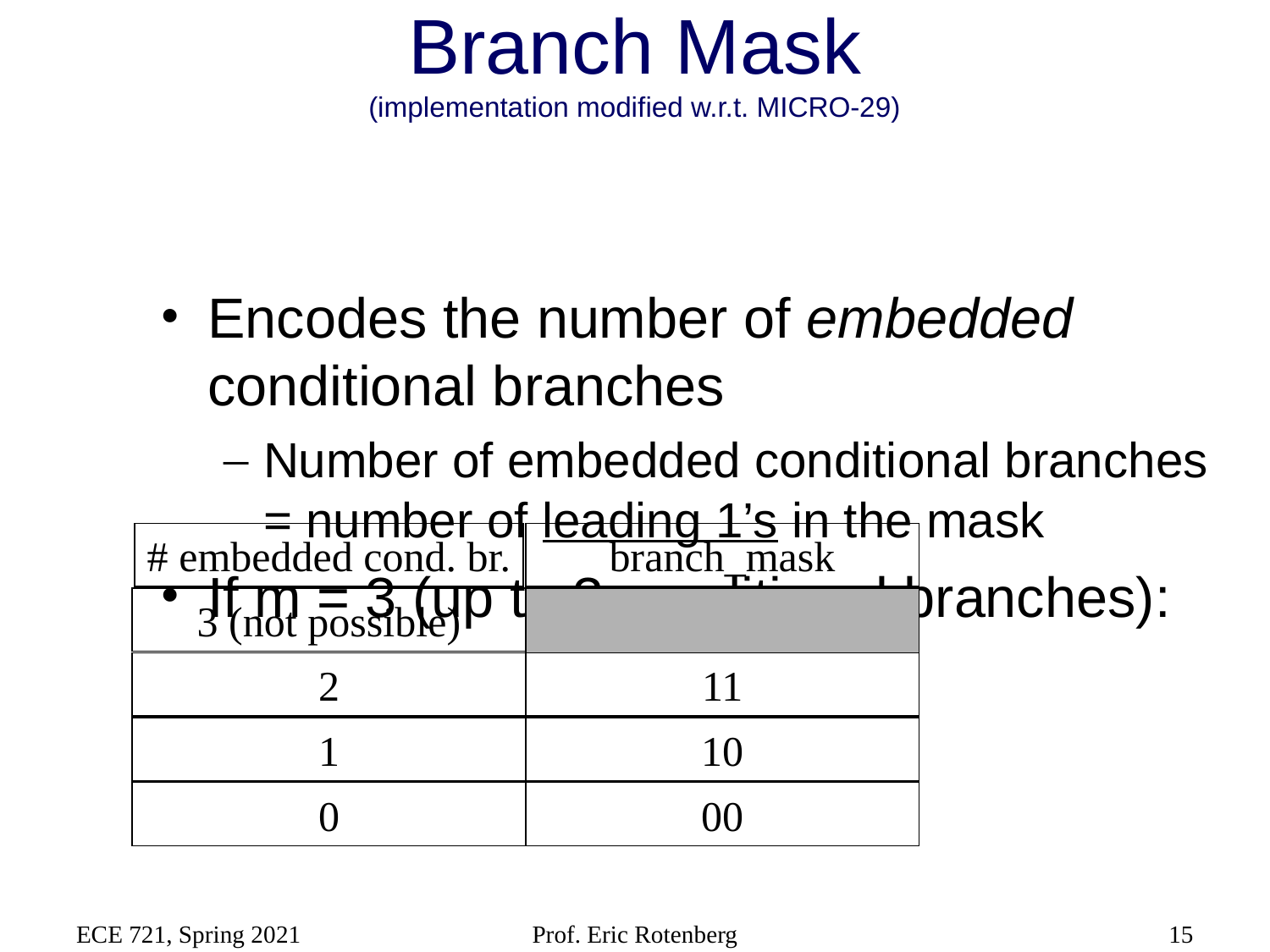

# Branch Mask (implementation modified w.r.t. MICRO-29)
Encodes the number of embedded conditional branches
Number of embedded conditional branches = number of leading 1’s in the mask
If m = 3 (up to 3 conditional branches):
# embedded cond. br.
branch_mask
3 (not possible)

2
11
1
10
0
00
ECE 721, Spring 2021
Prof. Eric Rotenberg
15